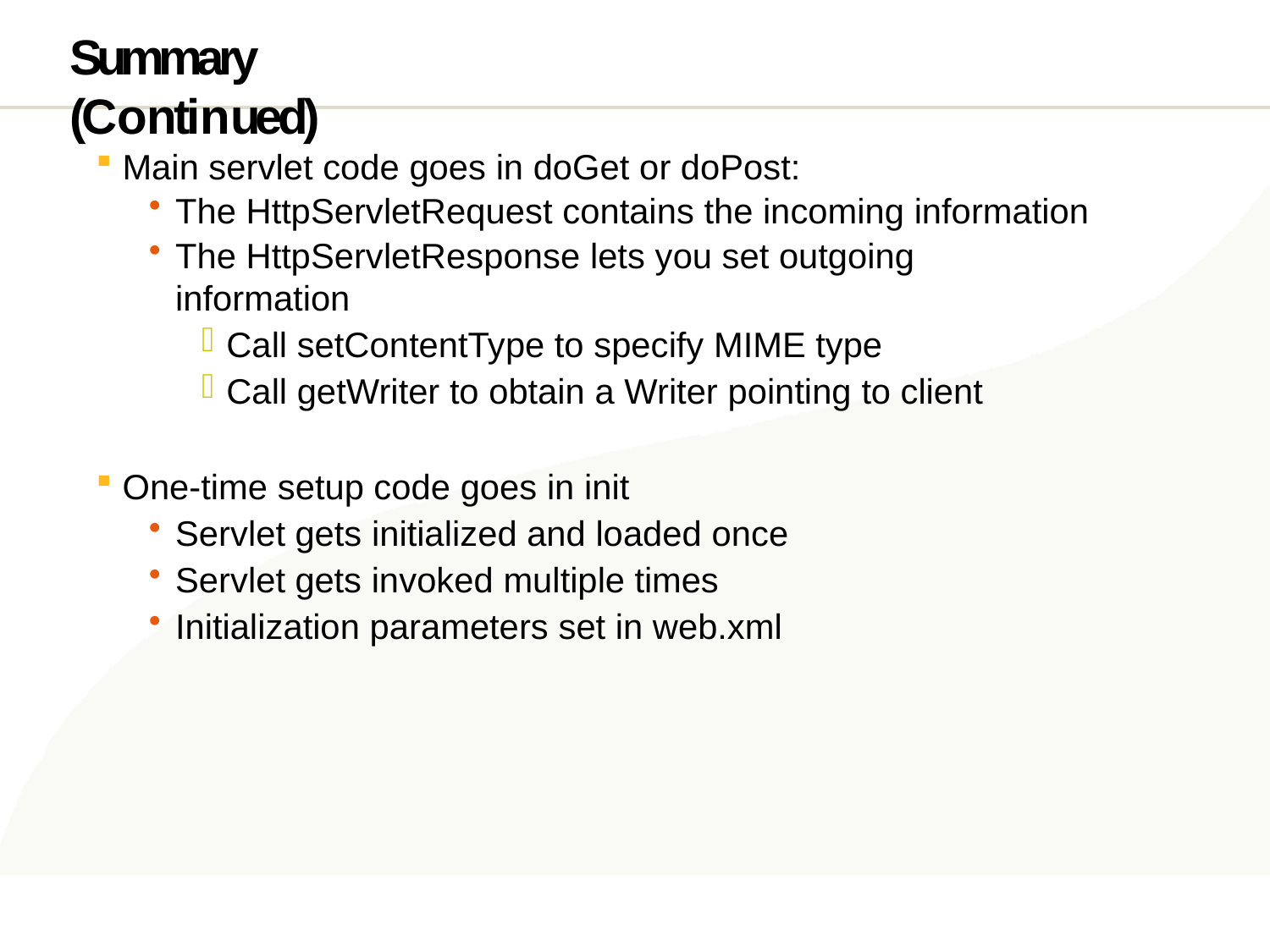

# Summary (Continued)
Main servlet code goes in doGet or doPost:
The HttpServletRequest contains the incoming information
The HttpServletResponse lets you set outgoing information
Call setContentType to specify MIME type
Call getWriter to obtain a Writer pointing to client

One-time setup code goes in init
Servlet gets initialized and loaded once
Servlet gets invoked multiple times
Initialization parameters set in web.xml